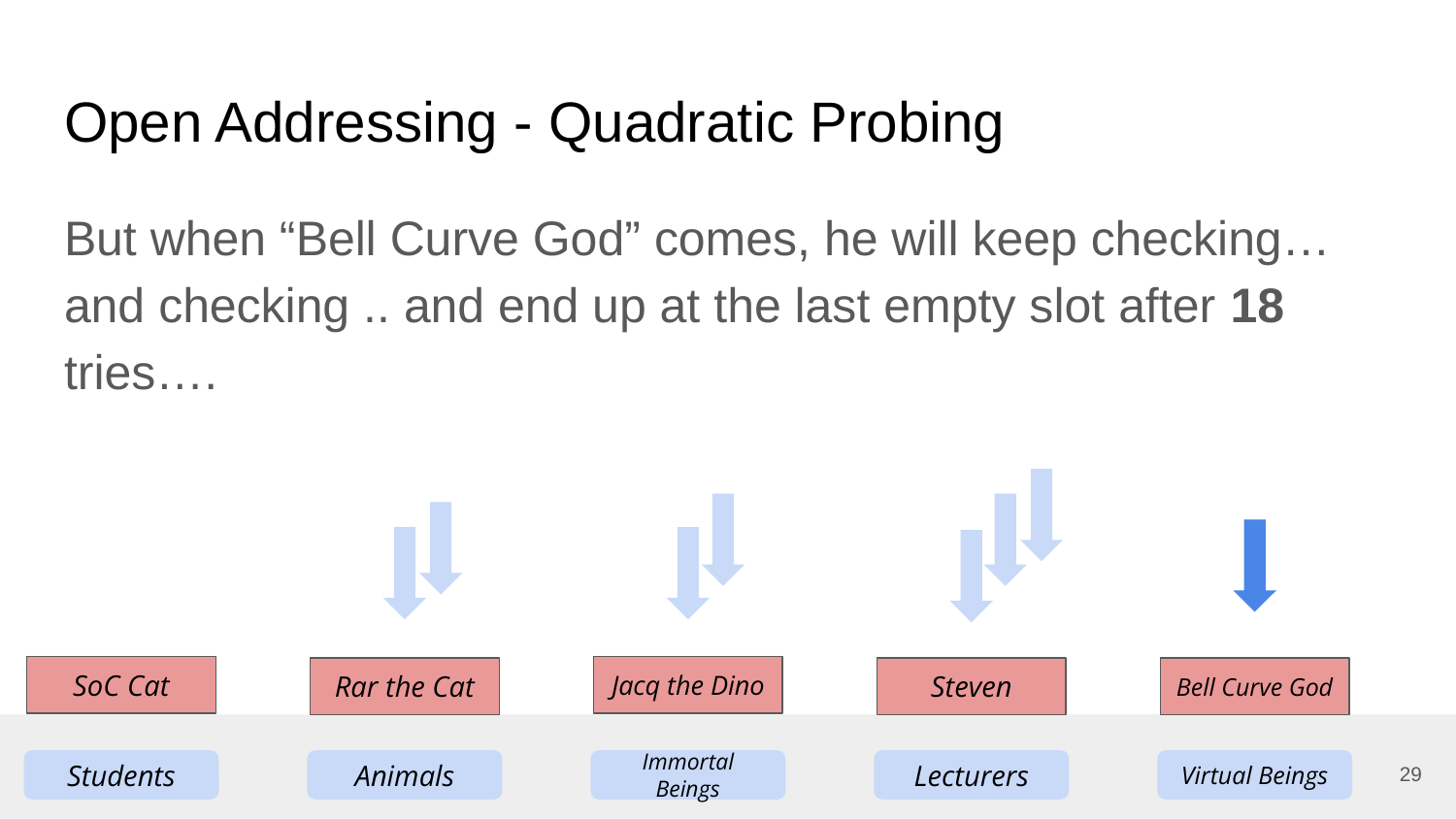

# Open Addressing - Quadratic Probing
But when “Bell Curve God” comes, he will keep checking… and checking .. and end up at the last empty slot after 18 tries….

Jacq the Dino
SoC Cat
Rar the Cat
Steven
Bell Curve God

29
Students
Animals
Immortal Beings
Lecturers
Virtual Beings